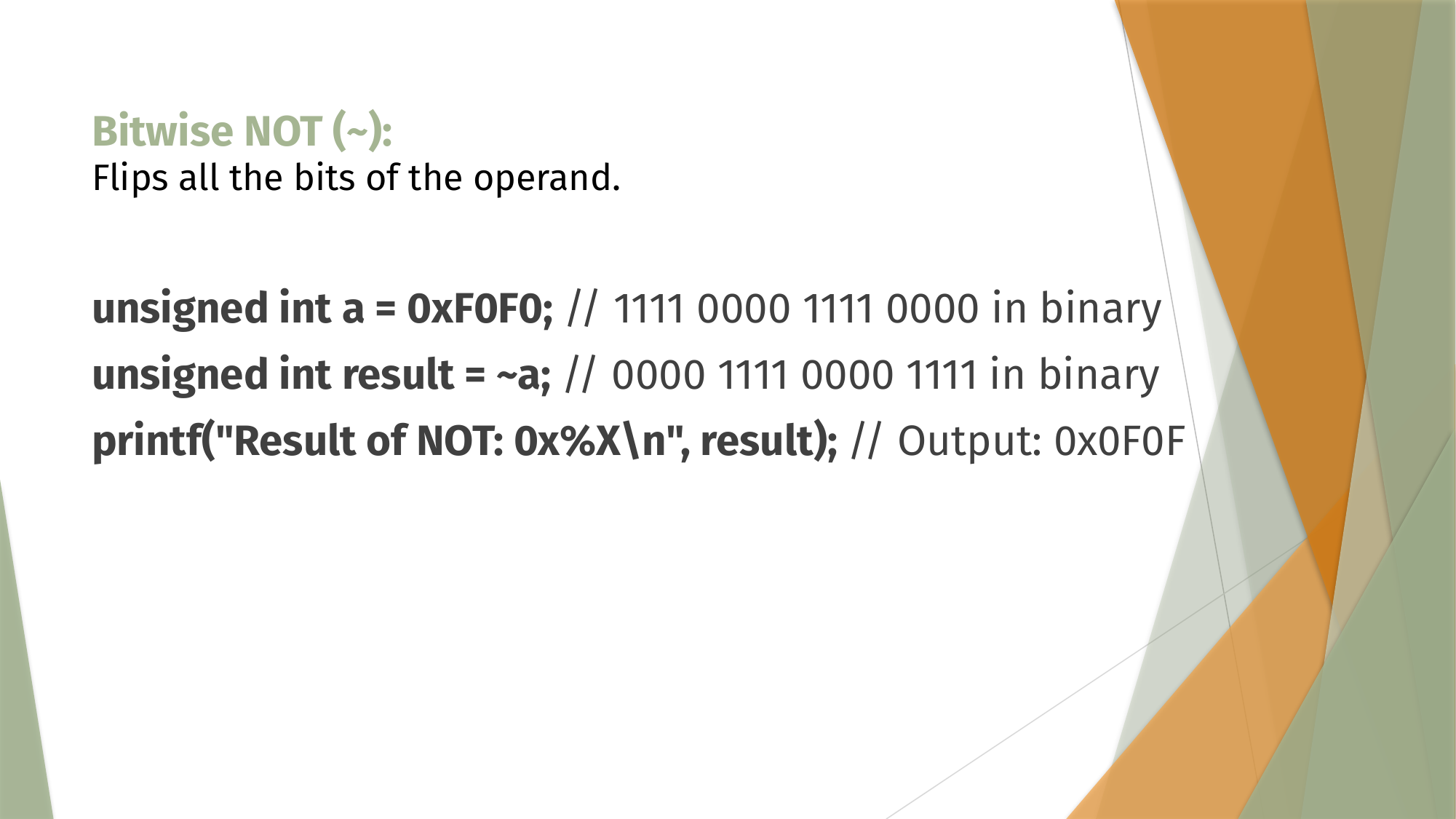

# Bitwise NOT (~): Flips all the bits of the operand.
unsigned int a = 0xF0F0; // 1111 0000 1111 0000 in binary
unsigned int result = ~a; // 0000 1111 0000 1111 in binary
printf("Result of NOT: 0x%X\n", result); // Output: 0x0F0F